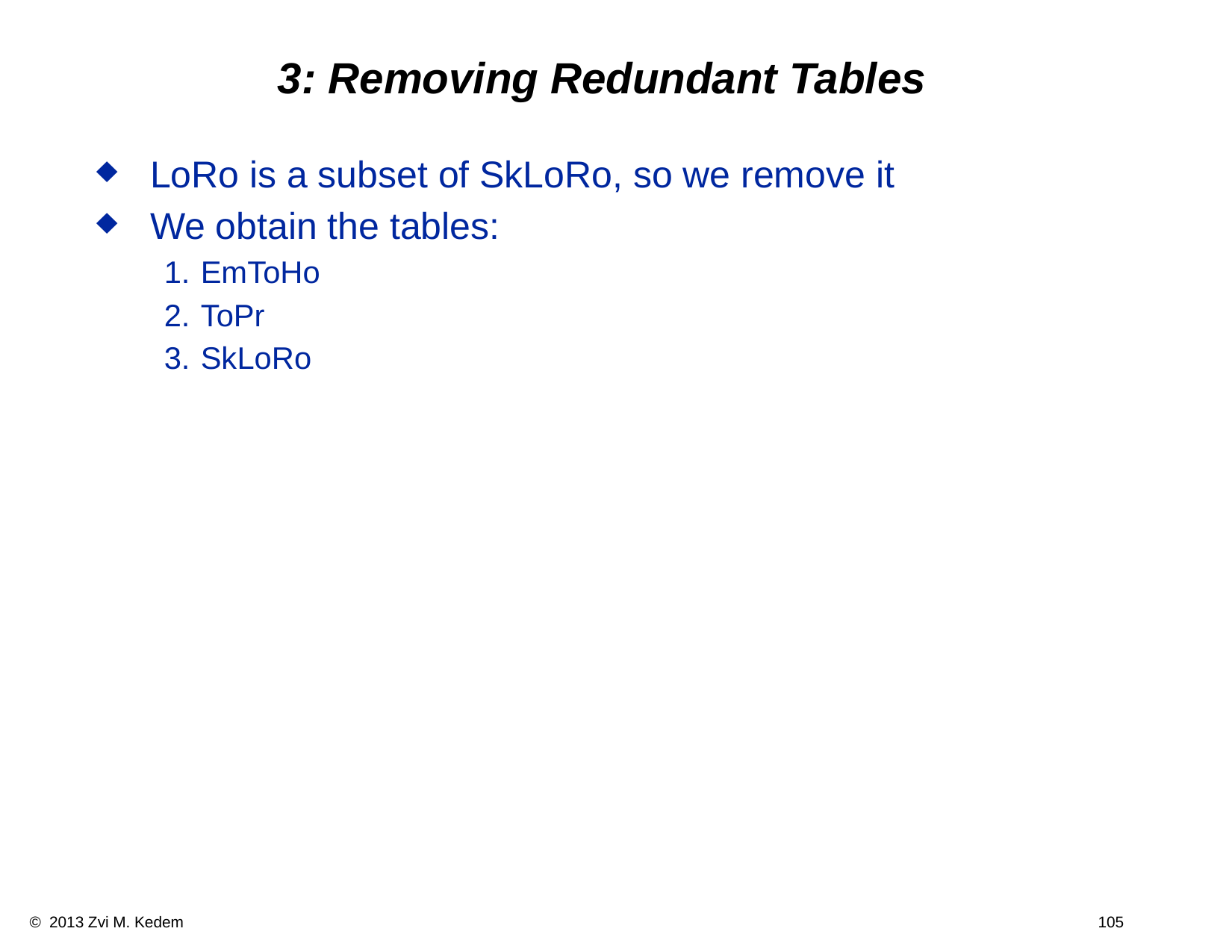

# 3: Removing Redundant Tables
LoRo is a subset of SkLoRo, so we remove it
We obtain the tables:
EmToHo
ToPr
SkLoRo